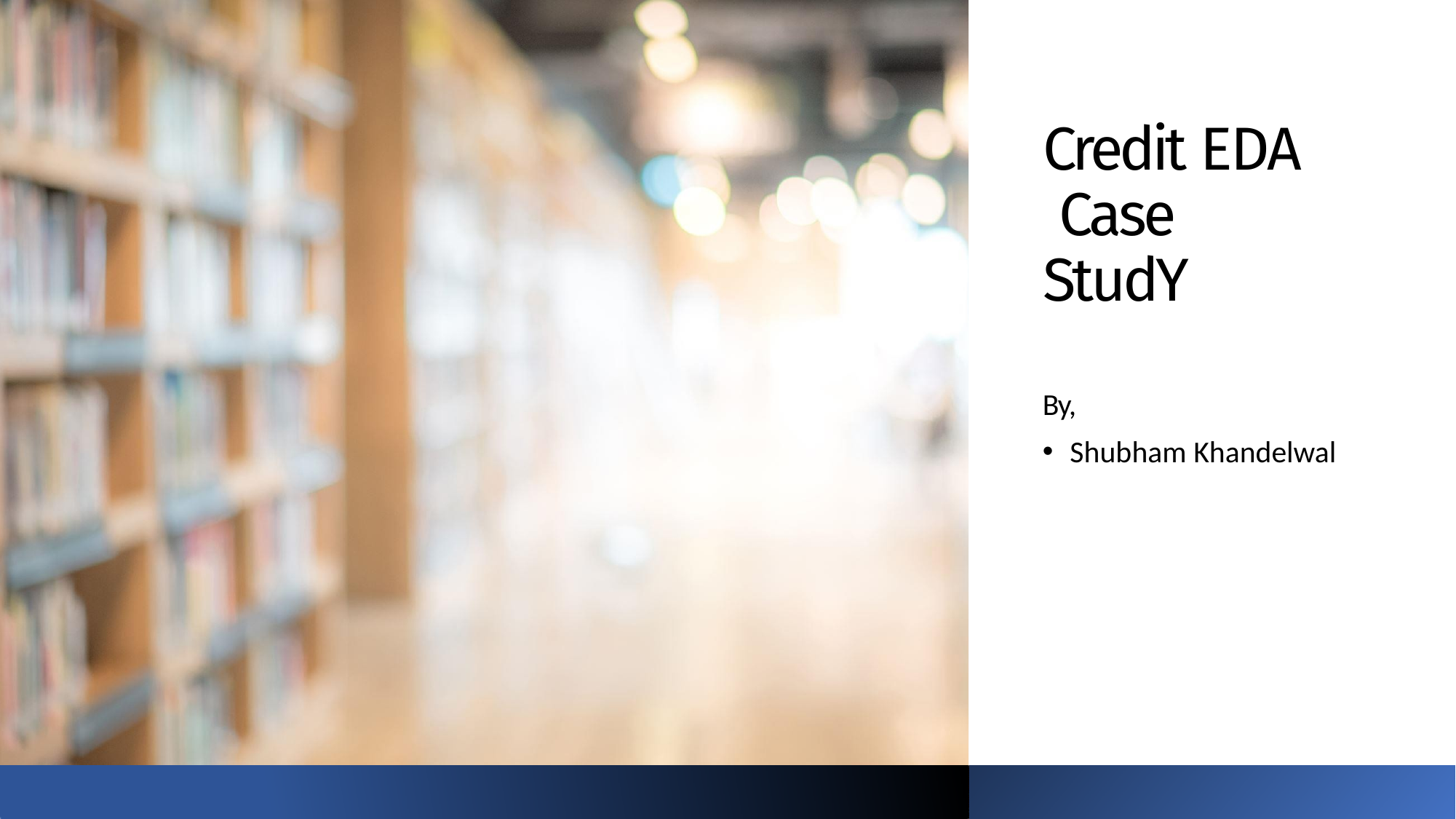

# Credit EDA  Case StudY
By,
Shubham Khandelwal